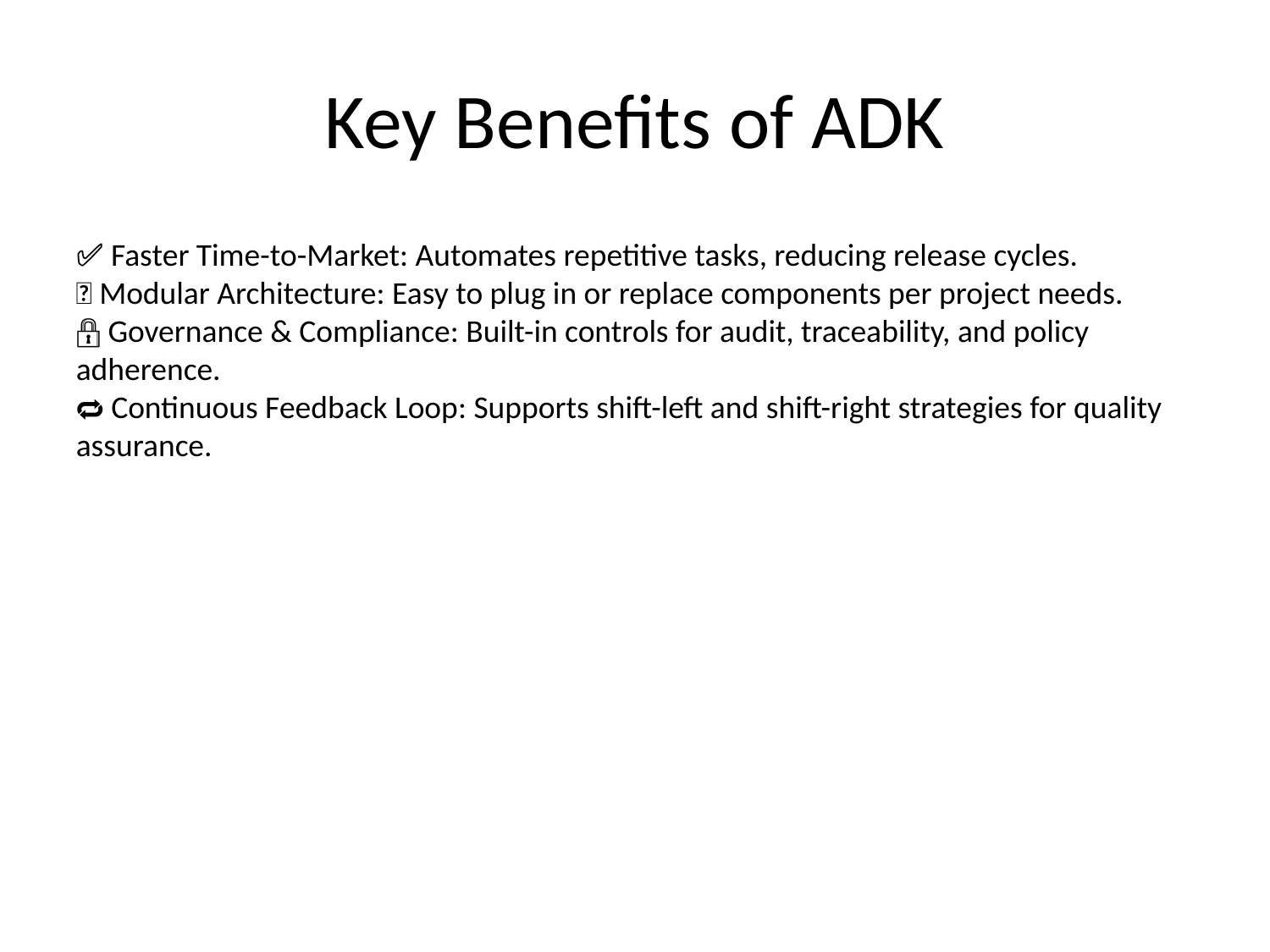

# Key Benefits of ADK

✅ Faster Time-to-Market: Automates repetitive tasks, reducing release cycles.
🧩 Modular Architecture: Easy to plug in or replace components per project needs.
🔒 Governance & Compliance: Built-in controls for audit, traceability, and policy adherence.
🔁 Continuous Feedback Loop: Supports shift-left and shift-right strategies for quality assurance.